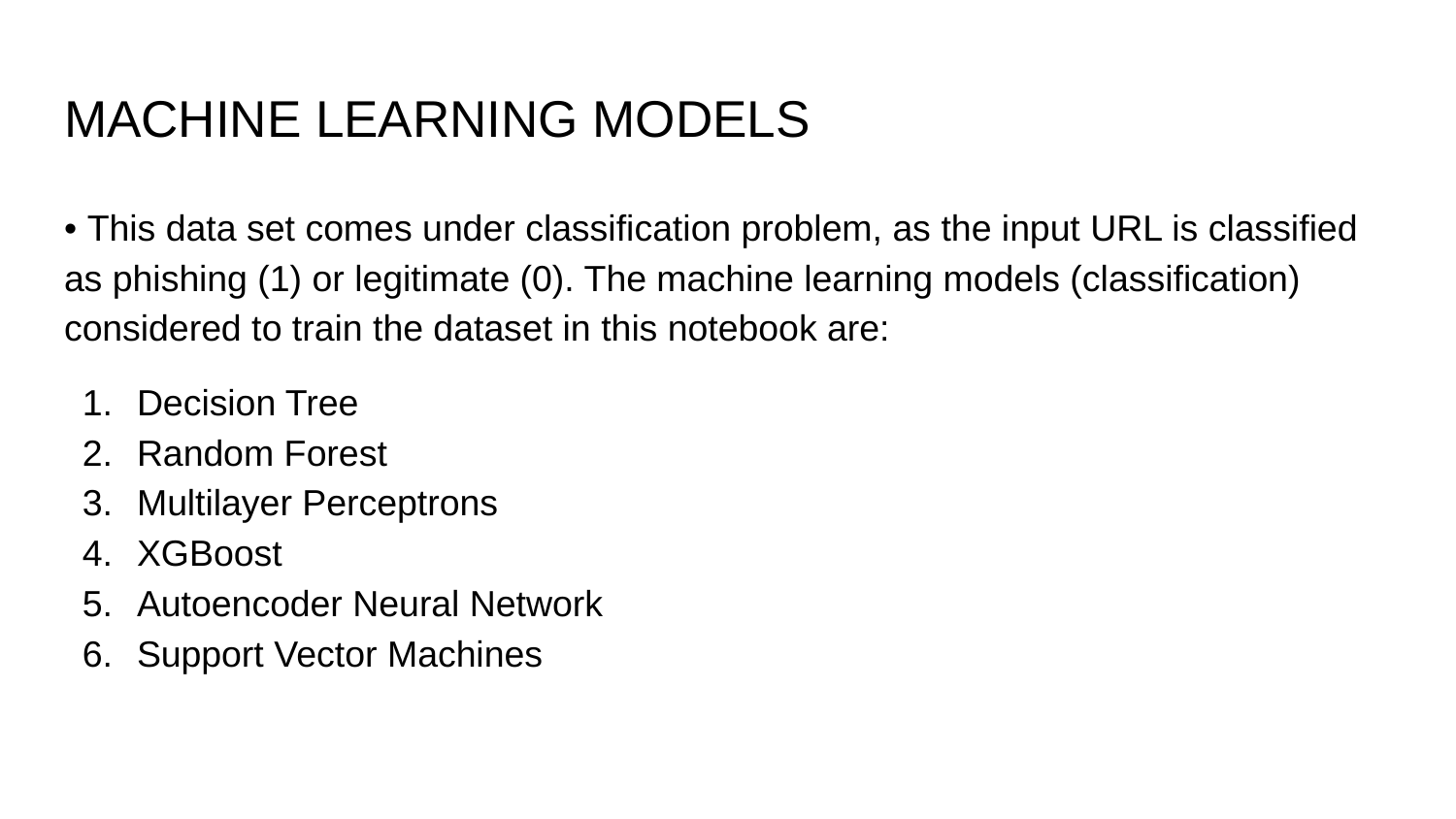

# MACHINE LEARNING MODELS
• This data set comes under classification problem, as the input URL is classified as phishing (1) or legitimate (0). The machine learning models (classification) considered to train the dataset in this notebook are:
Decision Tree
Random Forest
Multilayer Perceptrons
XGBoost
Autoencoder Neural Network
Support Vector Machines